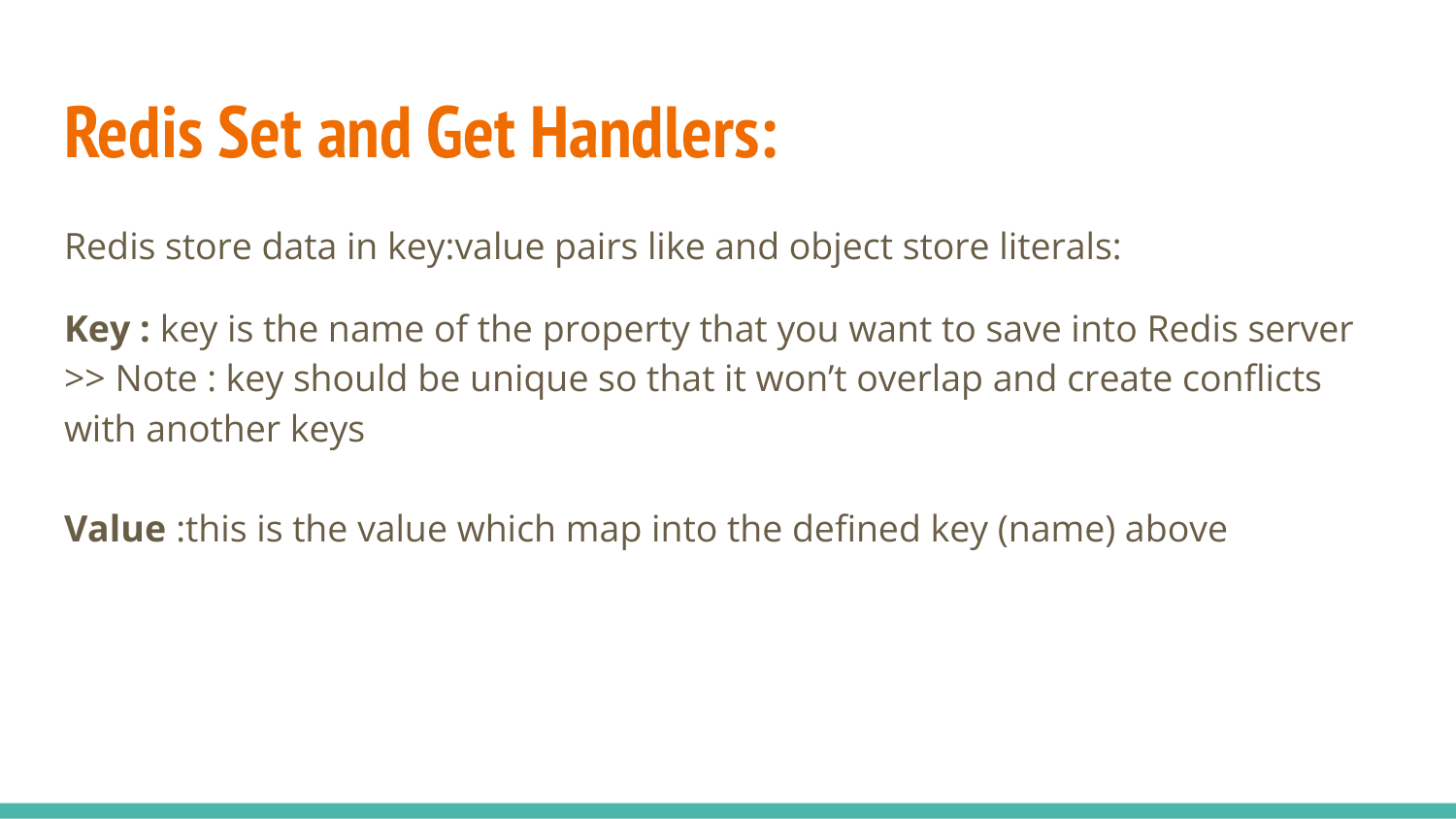

# Redis Set and Get Handlers:
Redis store data in key:value pairs like and object store literals:
Key : key is the name of the property that you want to save into Redis server
>> Note : key should be unique so that it won’t overlap and create conflicts with another keys
Value :this is the value which map into the defined key (name) above